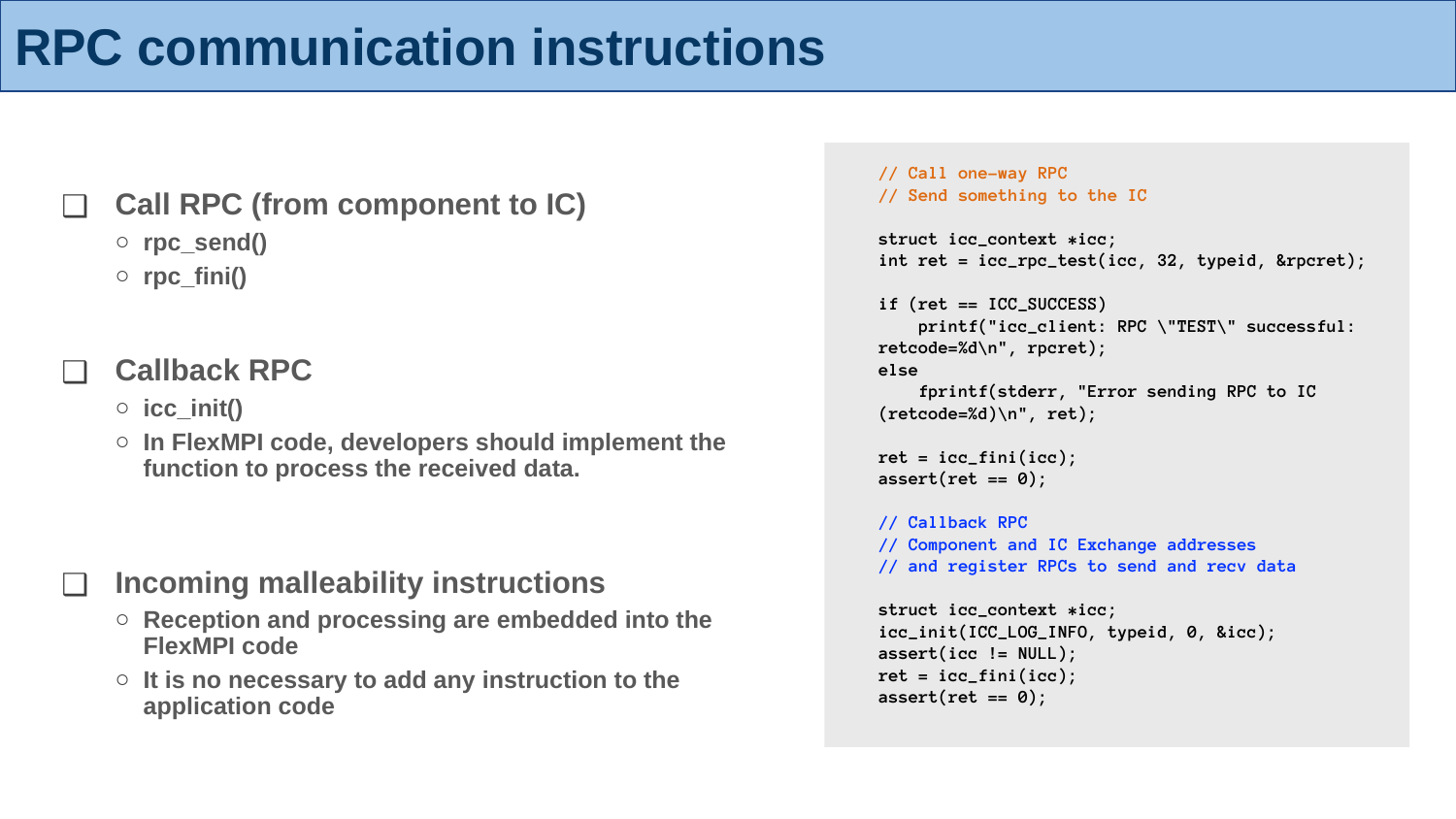

# RPC communication instructions

// Call one-way RPC
// Send something to the IC

struct icc_context *icc;
int ret = icc_rpc_test(icc, 32, typeid, &rpcret);

if (ret == ICC_SUCCESS)
    printf("icc_client: RPC \"TEST\" successful: retcode=%d\n", rpcret);
else
    fprintf(stderr, "Error sending RPC to IC (retcode=%d)\n", ret);

ret = icc_fini(icc);
assert(ret == 0);

// Callback RPC
// Component and IC Exchange addresses
// and register RPCs to send and recv data

struct icc_context *icc;
icc_init(ICC_LOG_INFO, typeid, 0, &icc);
assert(icc != NULL);
ret = icc_fini(icc);
assert(ret == 0);

Call RPC (from component to IC)
rpc_send()
rpc_fini()

Callback RPC
icc_init()
In FlexMPI code, developers should implement the function to process the received data.

Incoming malleability instructions
Reception and processing are embedded into the FlexMPI code
It is no necessary to add any instruction to the application code